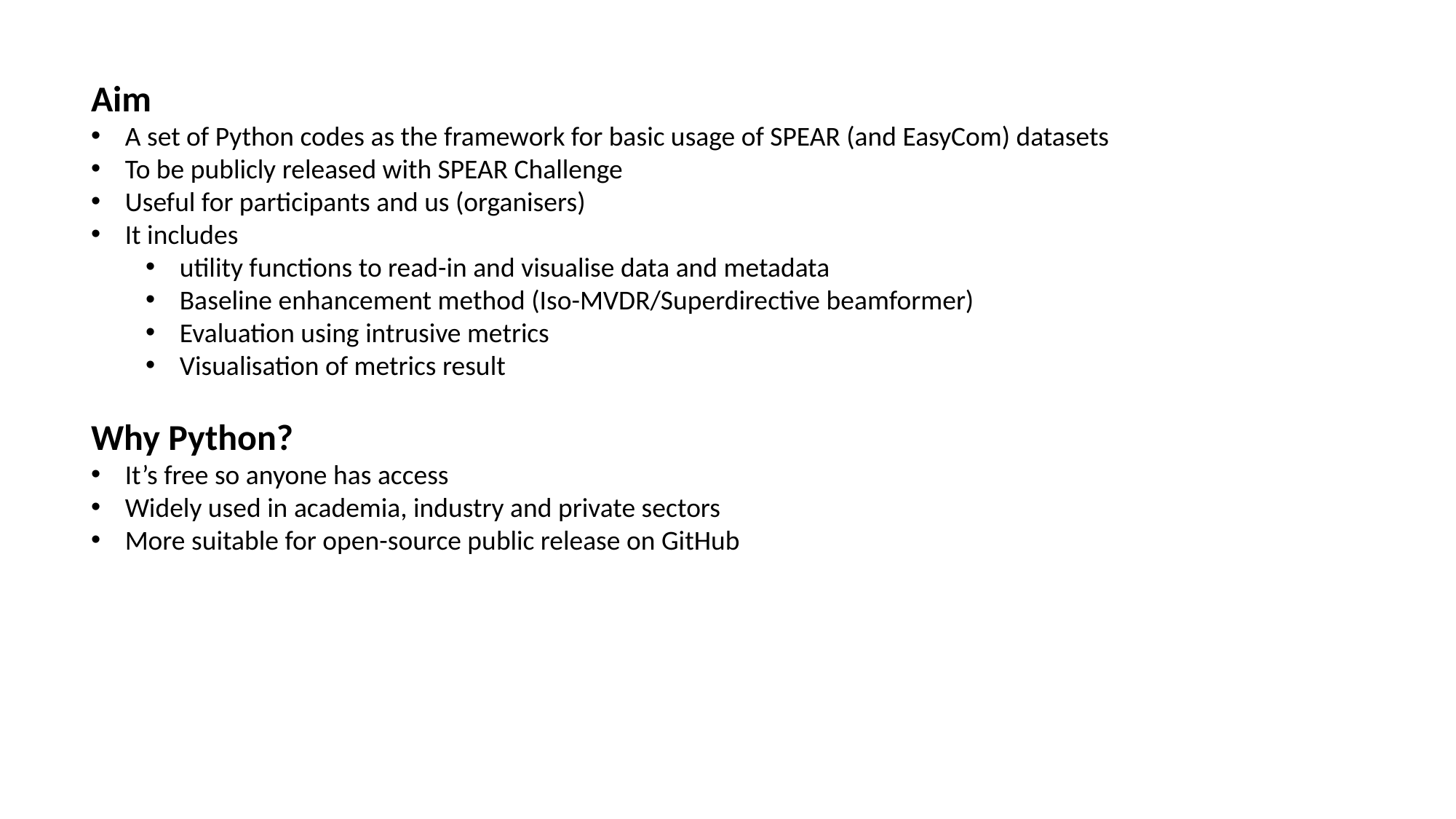

Aim
A set of Python codes as the framework for basic usage of SPEAR (and EasyCom) datasets
To be publicly released with SPEAR Challenge
Useful for participants and us (organisers)
It includes
utility functions to read-in and visualise data and metadata
Baseline enhancement method (Iso-MVDR/Superdirective beamformer)
Evaluation using intrusive metrics
Visualisation of metrics result

Why Python?
It’s free so anyone has access
Widely used in academia, industry and private sectors
More suitable for open-source public release on GitHub